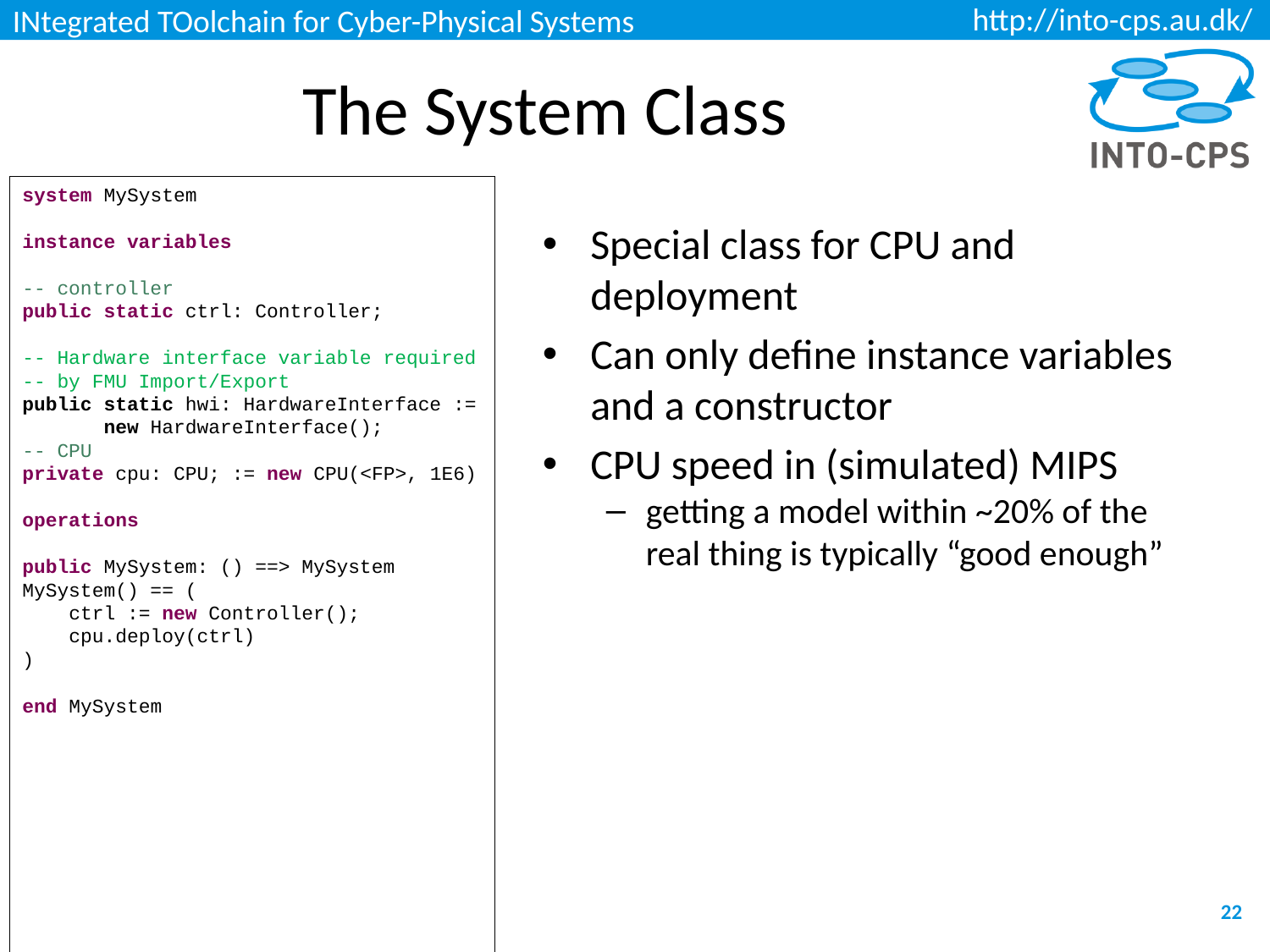

# The System Class
system MySystem

instance variables

-- controller
public static ctrl: Controller;

-- Hardware interface variable required
-- by FMU Import/Export
public static hwi: HardwareInterface :=
       new HardwareInterface();
-- CPU
private cpu: CPU; := new CPU(<FP>, 1E6)

operations

public MySystem: () ==> MySystem
MySystem() == (
    ctrl := new Controller();
    cpu.deploy(ctrl)
)

end MySystem

Special class for CPU and deployment
Can only define instance variables and a constructor
CPU speed in (simulated) MIPS
getting a model within ~20% of the real thing is typically “good enough”
22